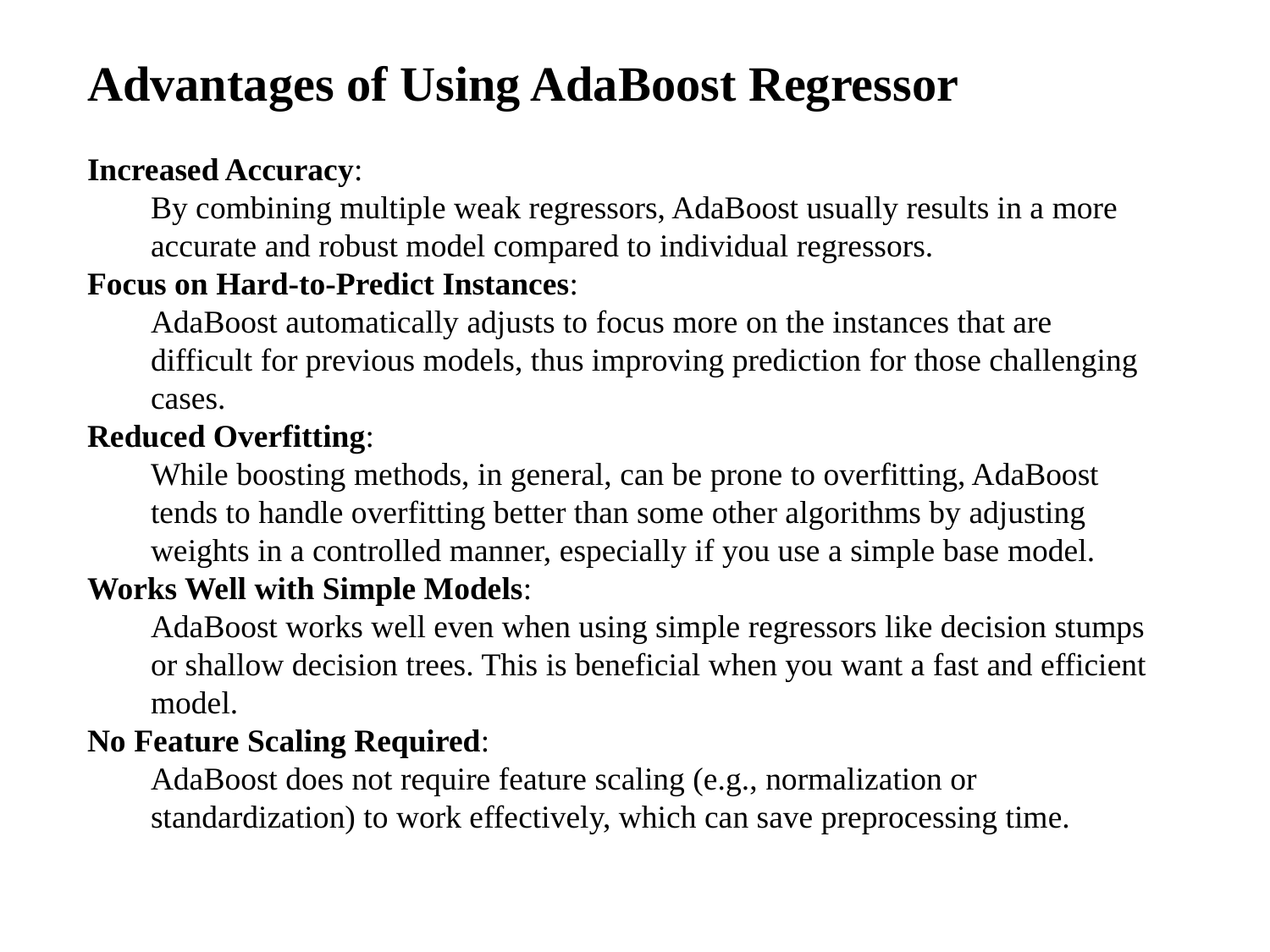

Advantages of Using AdaBoost Regressor

Increased Accuracy:
By combining multiple weak regressors, AdaBoost usually results in a more accurate and robust model compared to individual regressors.
Focus on Hard-to-Predict Instances:
AdaBoost automatically adjusts to focus more on the instances that are difficult for previous models, thus improving prediction for those challenging cases.
Reduced Overfitting:
While boosting methods, in general, can be prone to overfitting, AdaBoost tends to handle overfitting better than some other algorithms by adjusting weights in a controlled manner, especially if you use a simple base model.
Works Well with Simple Models:
AdaBoost works well even when using simple regressors like decision stumps or shallow decision trees. This is beneficial when you want a fast and efficient model.
No Feature Scaling Required:
AdaBoost does not require feature scaling (e.g., normalization or standardization) to work effectively, which can save preprocessing time.